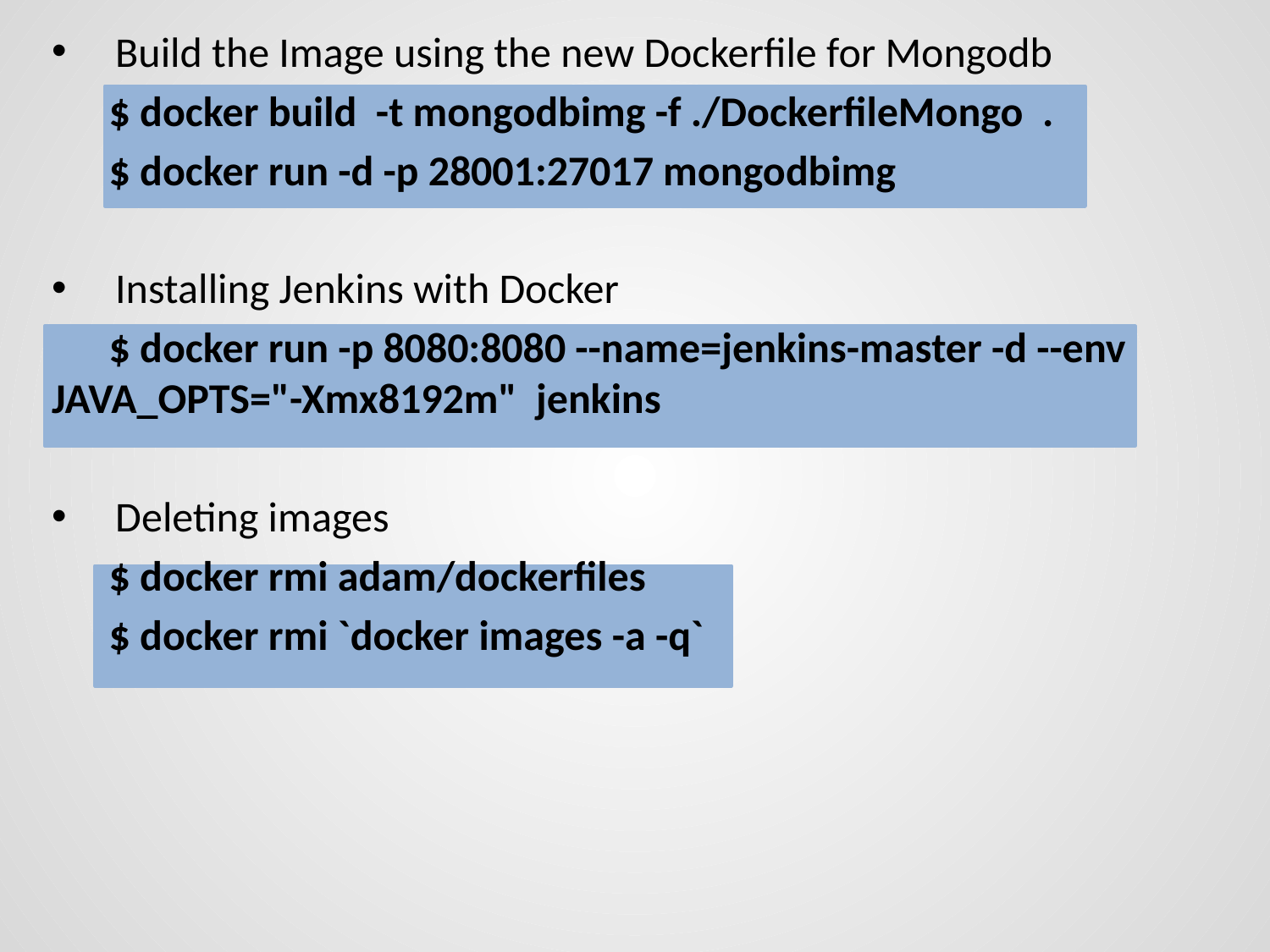

Build the Image using the new Dockerfile for Mongodb
      $ docker build  -t mongodbimg -f ./DockerfileMongo  .
      $ docker run -d -p 28001:27017 mongodbimg

Installing Jenkins with Docker
      $ docker run -p 8080:8080 --name=jenkins-master -d --env JAVA_OPTS="-Xmx8192m"  jenkins

Deleting images
      $ docker rmi adam/dockerfiles
      $ docker rmi `docker images -a -q`